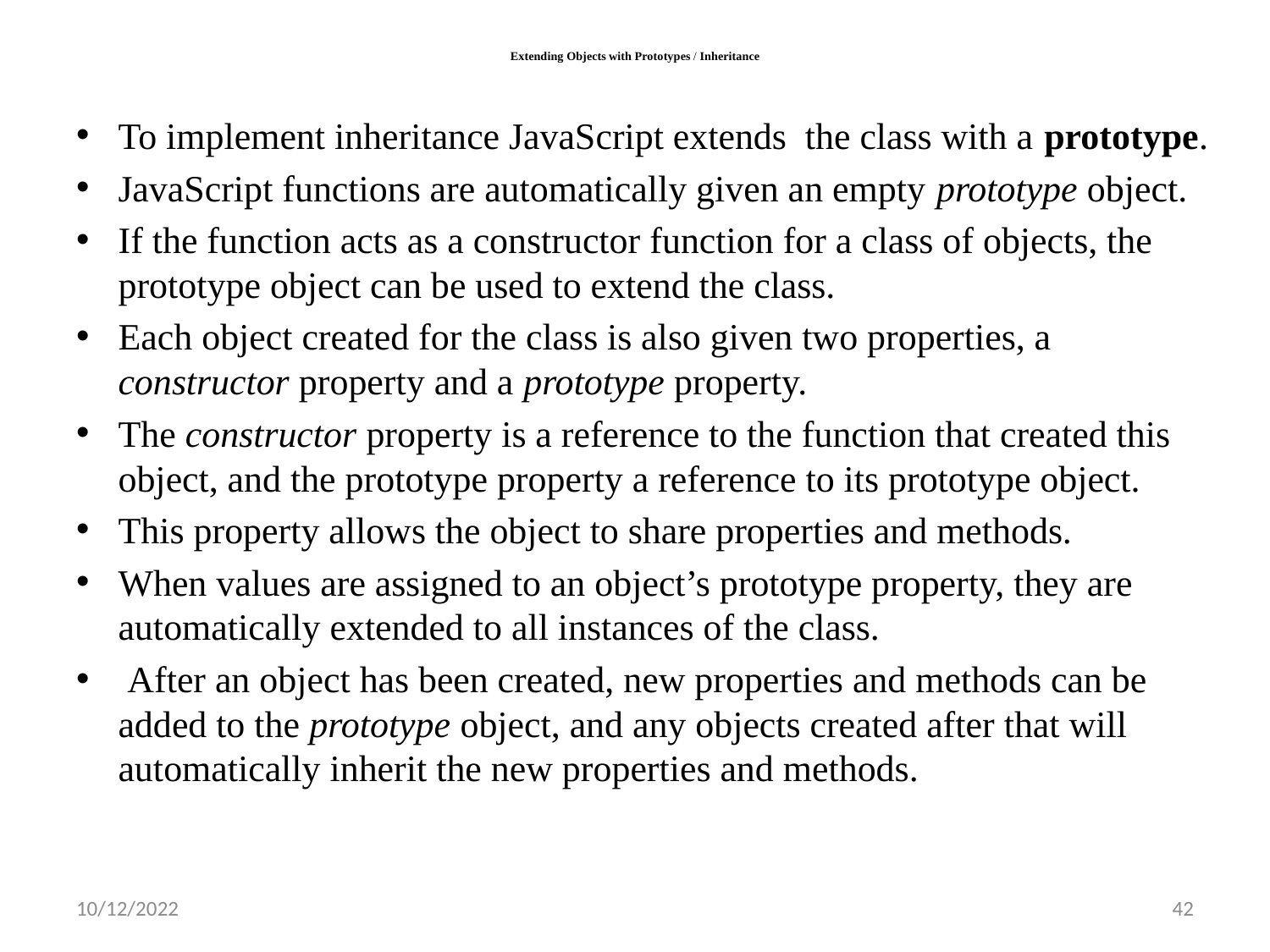

# Extending Objects with Prototypes / Inheritance
To implement inheritance JavaScript extends  the class with a prototype.
JavaScript functions are automatically given an empty prototype object.
If the function acts as a constructor function for a class of objects, the prototype object can be used to extend the class.
Each object created for the class is also given two properties, a constructor property and a prototype property.
The constructor property is a reference to the function that created this object, and the prototype property a reference to its prototype object.
This property allows the object to share properties and methods.
When values are assigned to an object’s prototype property, they are automatically extended to all instances of the class.
 After an object has been created, new properties and methods can be added to the prototype object, and any objects created after that will automatically inherit the new properties and methods.
10/12/2022
42